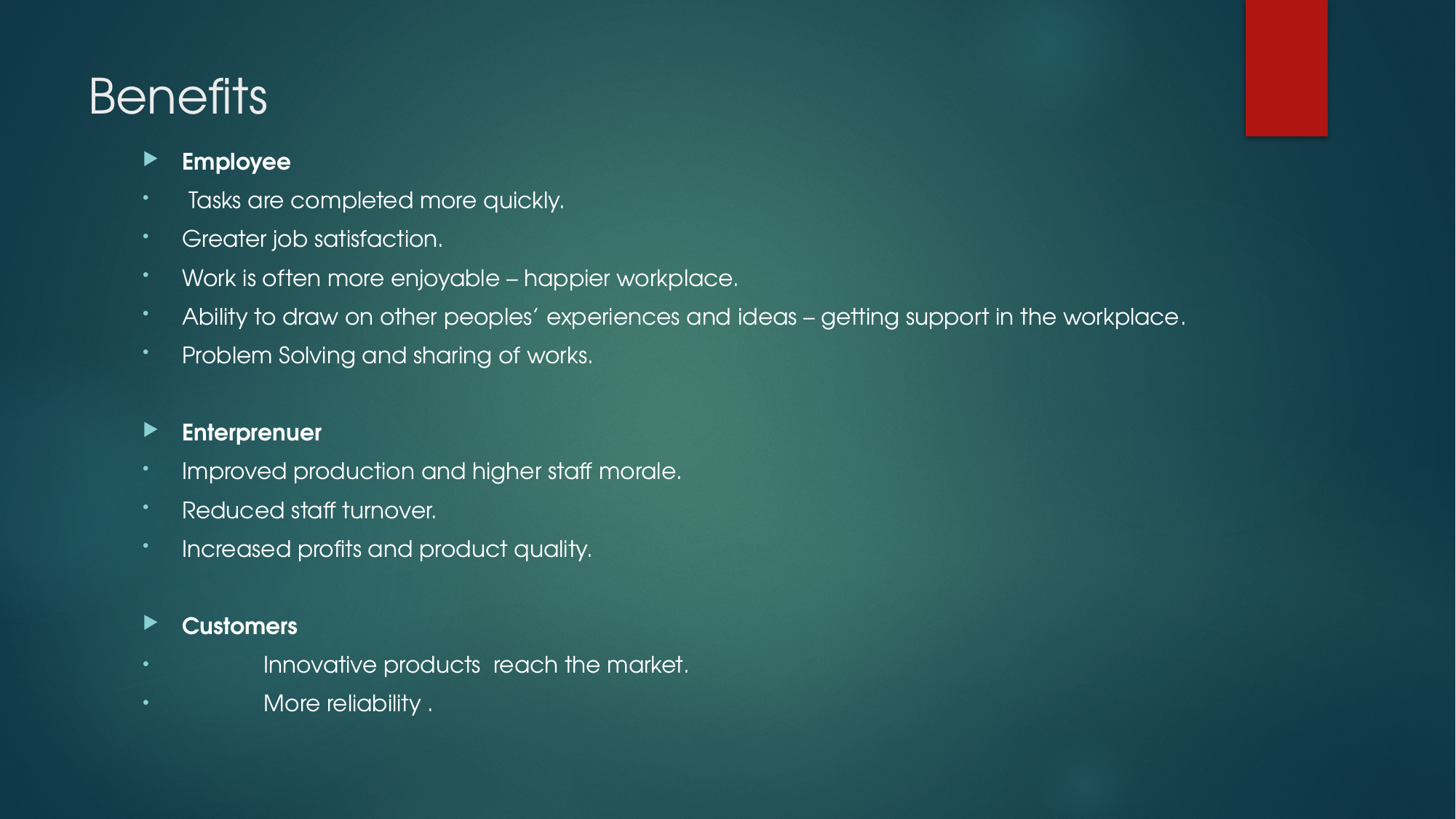

# Benefits
Employee
 Tasks are completed more quickly.
Greater job satisfaction.
Work is often more enjoyable – happier workplace.
Ability to draw on other peoples’ experiences and ideas – getting support in the workplace.
Problem Solving and sharing of works.

Enterprenuer
Improved production and higher staff morale.
Reduced staff turnover.
Increased profits and product quality.

Customers
	Innovative products  reach the market.
	More reliability .